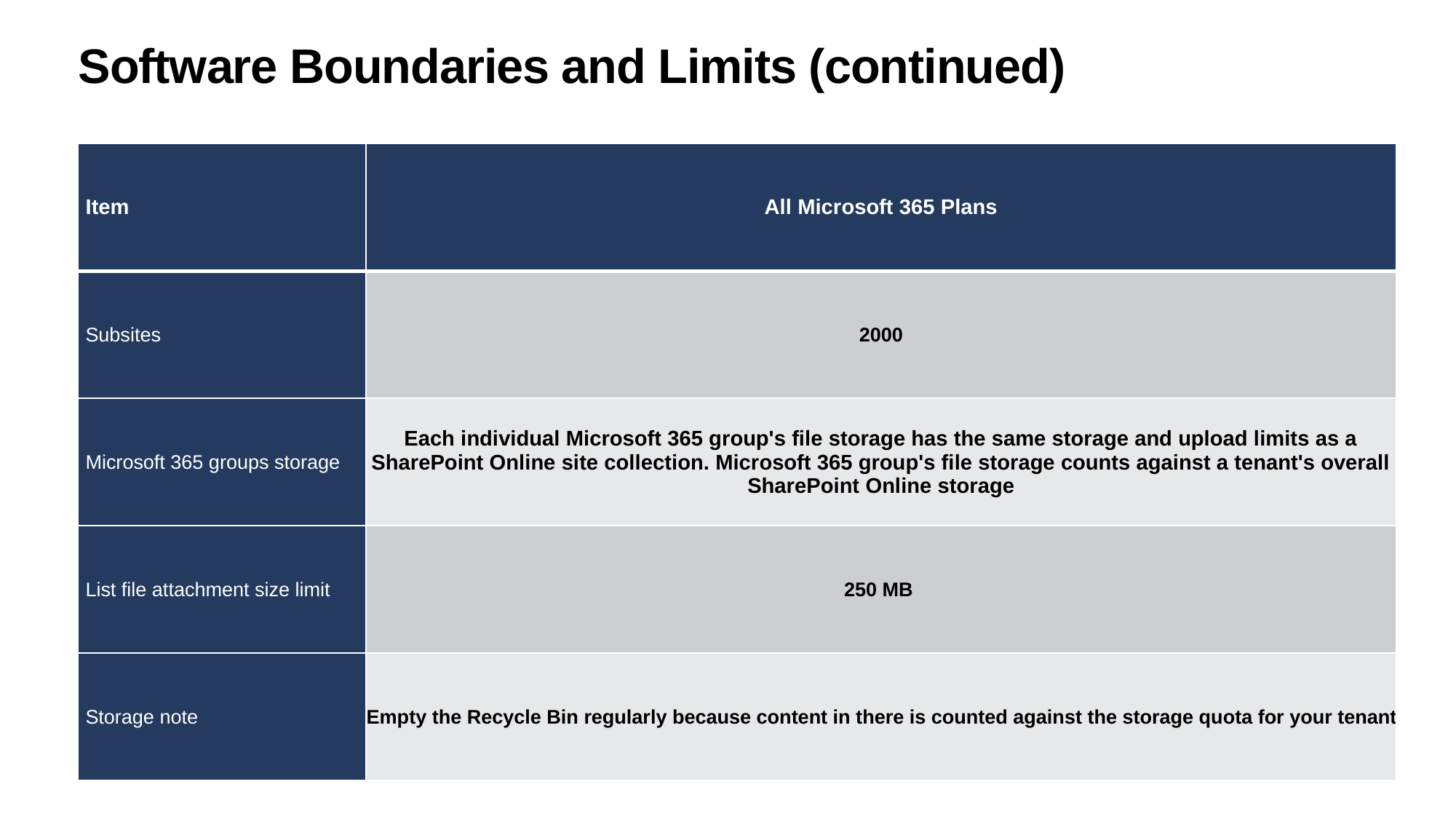

# Software Boundaries and Limits (continued)
| Item | All Microsoft 365 Plans |
| --- | --- |
| Subsites | 2000 |
| Microsoft 365 groups storage | Each individual Microsoft 365 group's file storage has the same storage and upload limits as a SharePoint Online site collection. Microsoft 365 group's file storage counts against a tenant's overall SharePoint Online storage |
| List file attachment size limit | 250 MB |
| Storage note | Empty the Recycle Bin regularly because content in there is counted against the storage quota for your tenant |